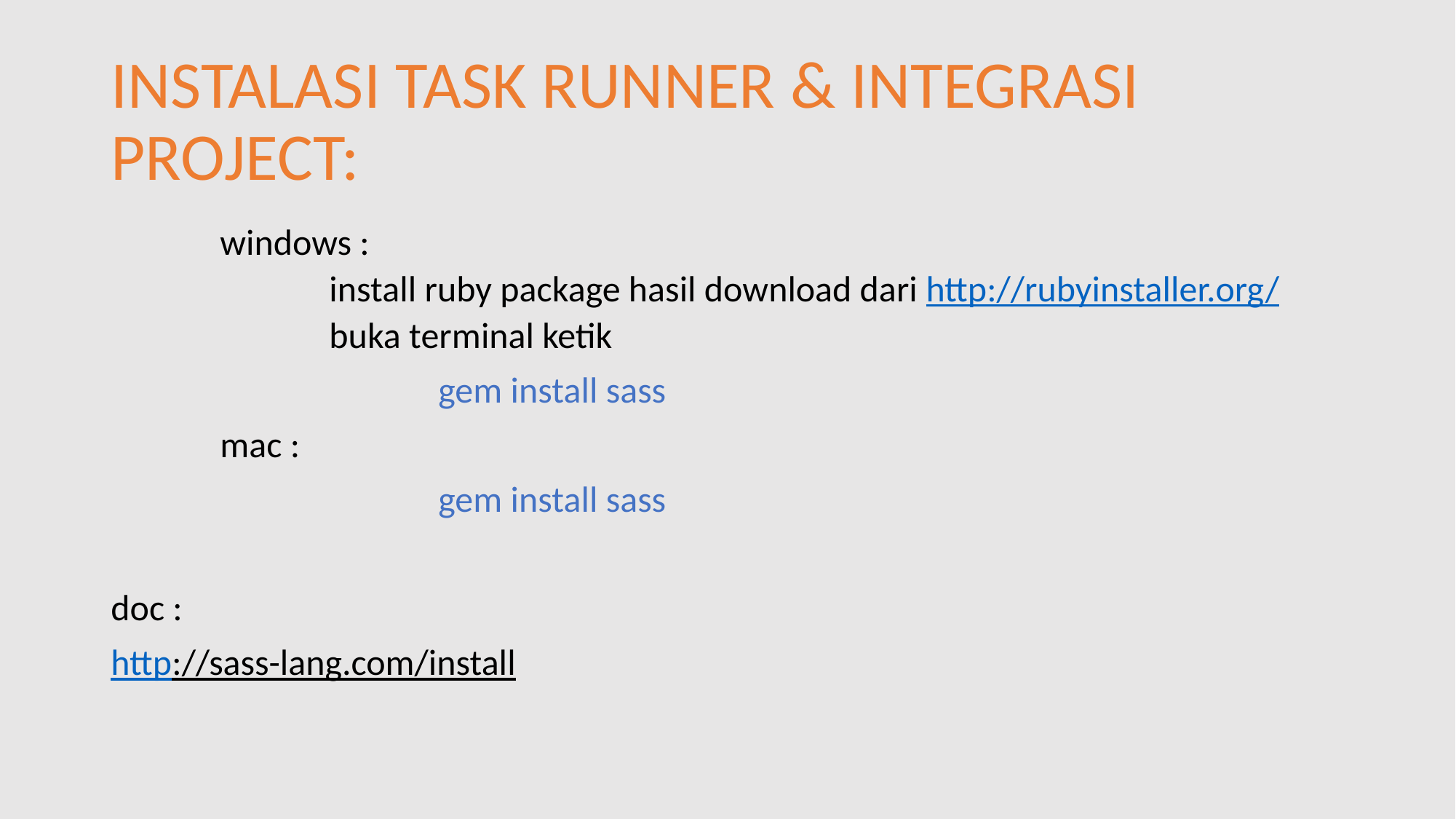

# INSTALASI TASK RUNNER & INTEGRASI PROJECT:
	windows :
	install ruby package hasil download dari http://rubyinstaller.org/
	buka terminal ketik
			gem install sass
	mac :
			gem install sass

doc :
http://sass-lang.com/install